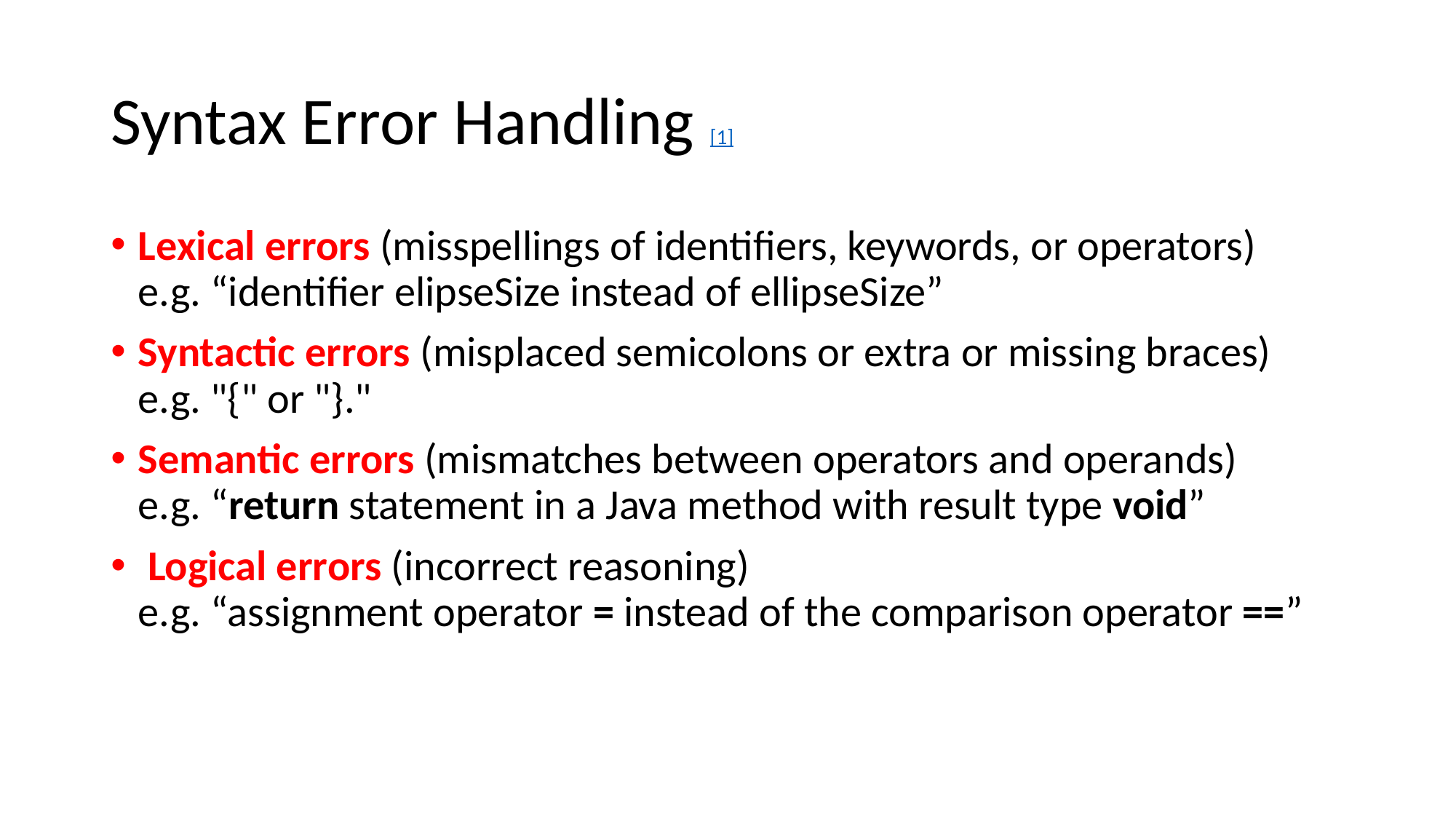

# Syntax Error Handling [1]
Lexical errors (misspellings of identifiers, keywords, or operators)       e.g. “identifier elipseSize instead of ellipseSize”
Syntactic errors (misplaced semicolons or extra or missing braces)    e.g. "{" or "}."
Semantic errors (mismatches between operators and operands)
e.g. “return statement in a Java method with result type void”
 Logical errors (incorrect reasoning)
e.g. “assignment operator = instead of the comparison operator ==”